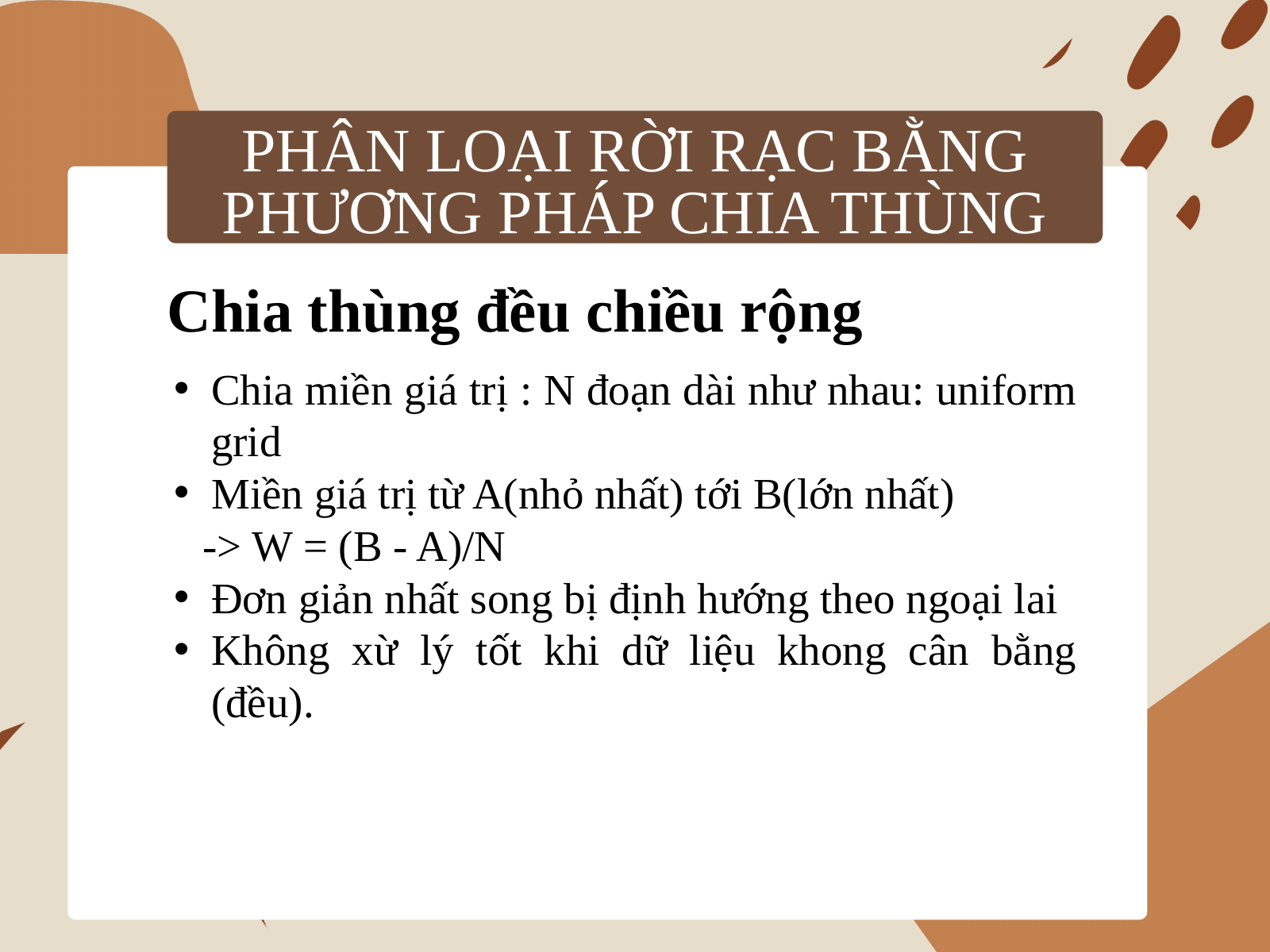

PHÂN LOẠI RỜI RẠC BẰNG PHƯƠNG PHÁP CHIA THÙNG

Chia thùng đều chiều rộng
Chia miền giá trị : N đoạn dài như nhau: uniform grid
Miền giá trị từ A(nhỏ nhất) tới B(lớn nhất)
      -> W = (B - A)/N
Đơn giản nhất song bị định hướng theo ngoại lai
Không xừ lý tốt khi dữ liệu khong cân bằng (đều).

15